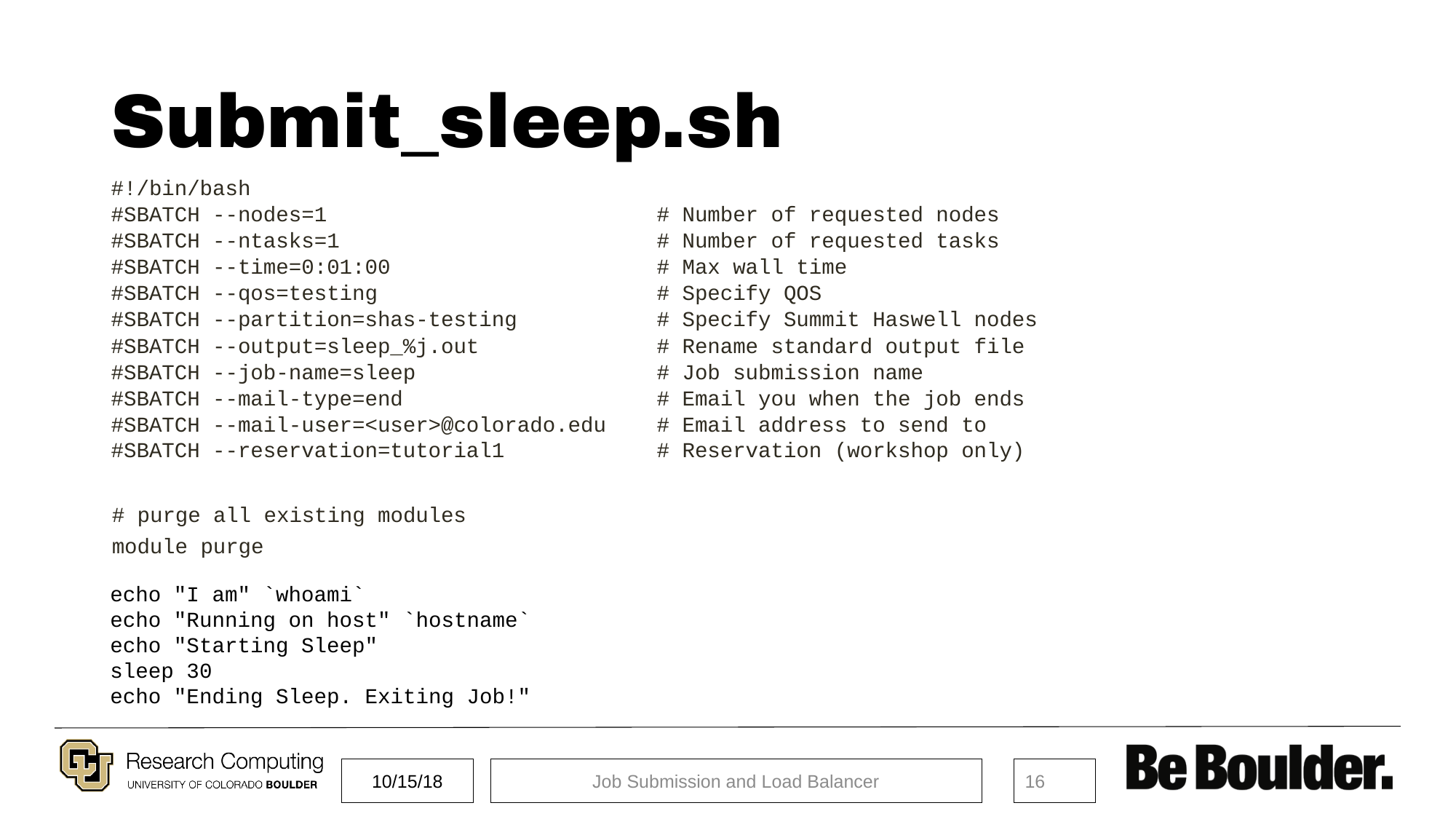

# Submit_sleep.sh
#!/bin/bash
#SBATCH --nodes=1                       	# Number of requested nodes
#SBATCH --ntasks=1                      	# Number of requested tasks
#SBATCH --time=0:01:00                  	# Max wall time
#SBATCH --qos=testing                   	# Specify QOS
#SBATCH --partition=shas-testing		# Specify Summit Haswell nodes
#SBATCH --output=sleep_%j.out		# Rename standard output file
#SBATCH --job-name=sleep			# Job submission name
#SBATCH --mail-type=end			# Email you when the job ends
#SBATCH --mail-user=<user>@colorado.edu	# Email address to send to
#SBATCH --reservation=tutorial1		# Reservation (workshop only)
# purge all existing modules
module purge
echo "I am" `whoami`
echo "Running on host" `hostname`
echo "Starting Sleep"
sleep 30
echo "Ending Sleep. Exiting Job!"

10/15/18
Job Submission and Load Balancer
16